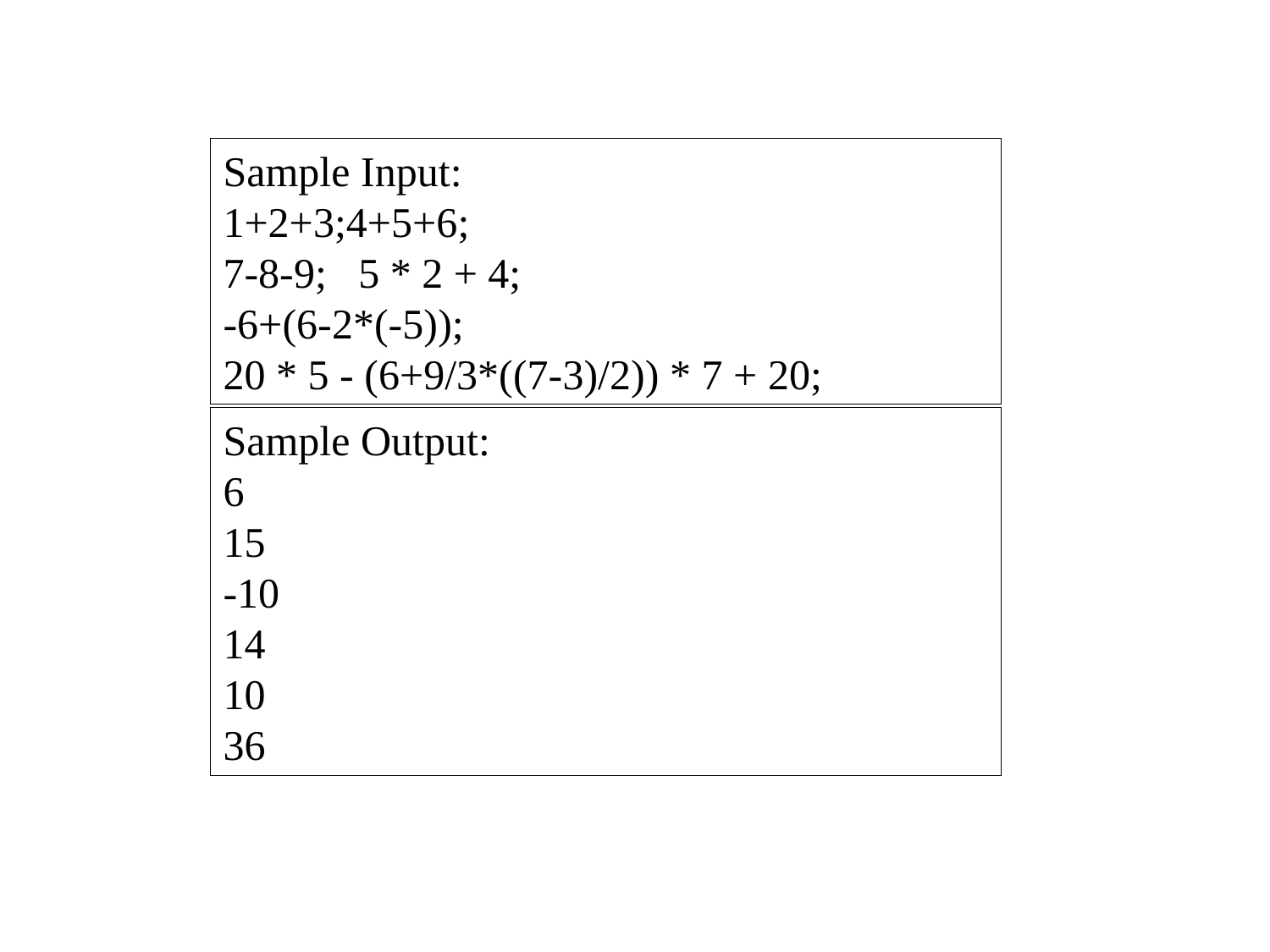

Sample Input:
1+2+3;4+5+6;
7-8-9;   5 * 2 + 4;
-6+(6-2*(-5));
20 * 5 - (6+9/3*((7-3)/2)) * 7 + 20;
Sample Output:
6
15
-10
14
10
36